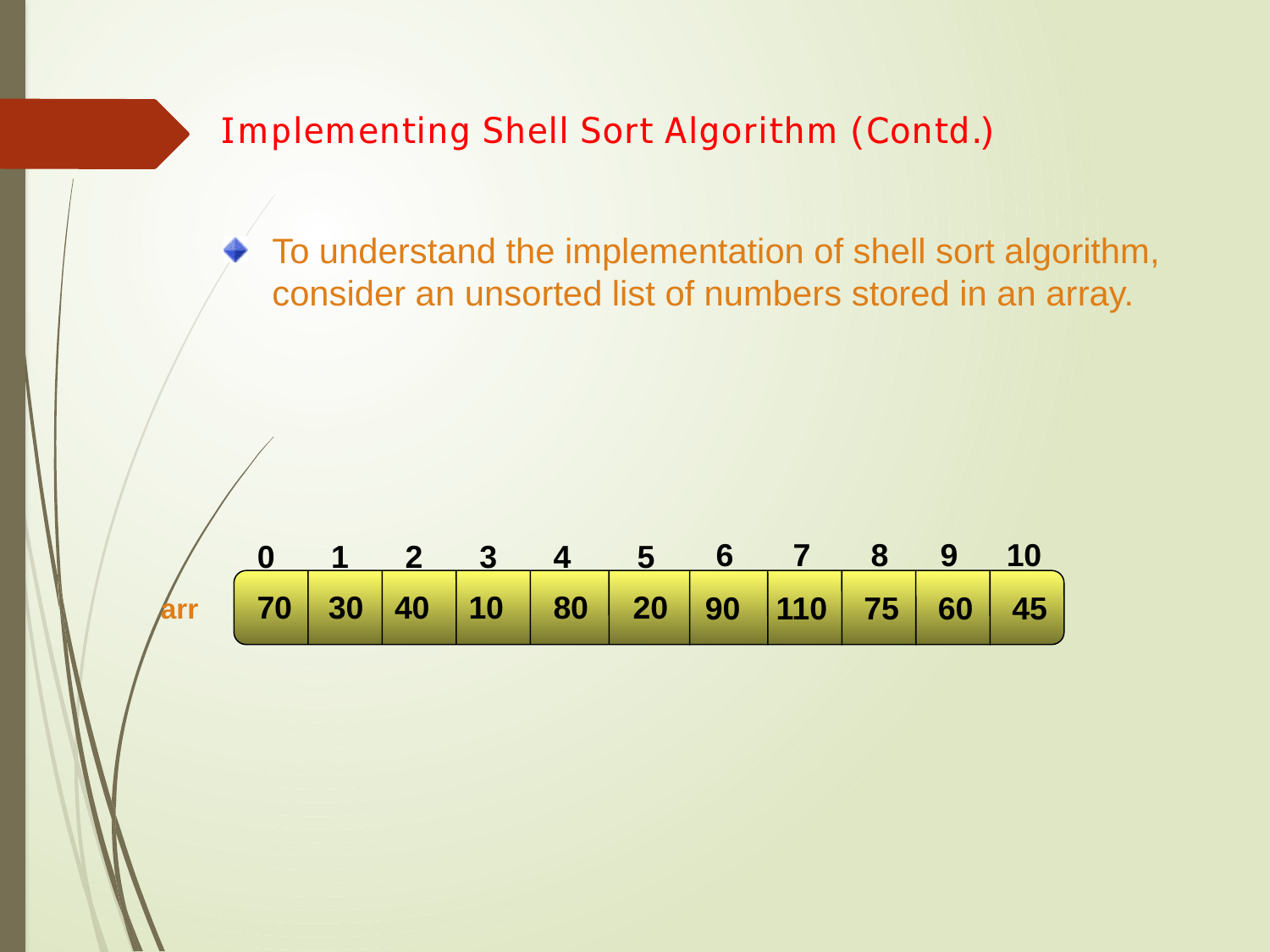

Implementing Shell Sort Algorithm (Contd.)
To understand the implementation of shell sort algorithm, consider an unsorted list of numbers stored in an array.
6
7
8
9
10
0
1
2
3
4
5

70
30
40
10
80
20
90
110
75
60
45
arr